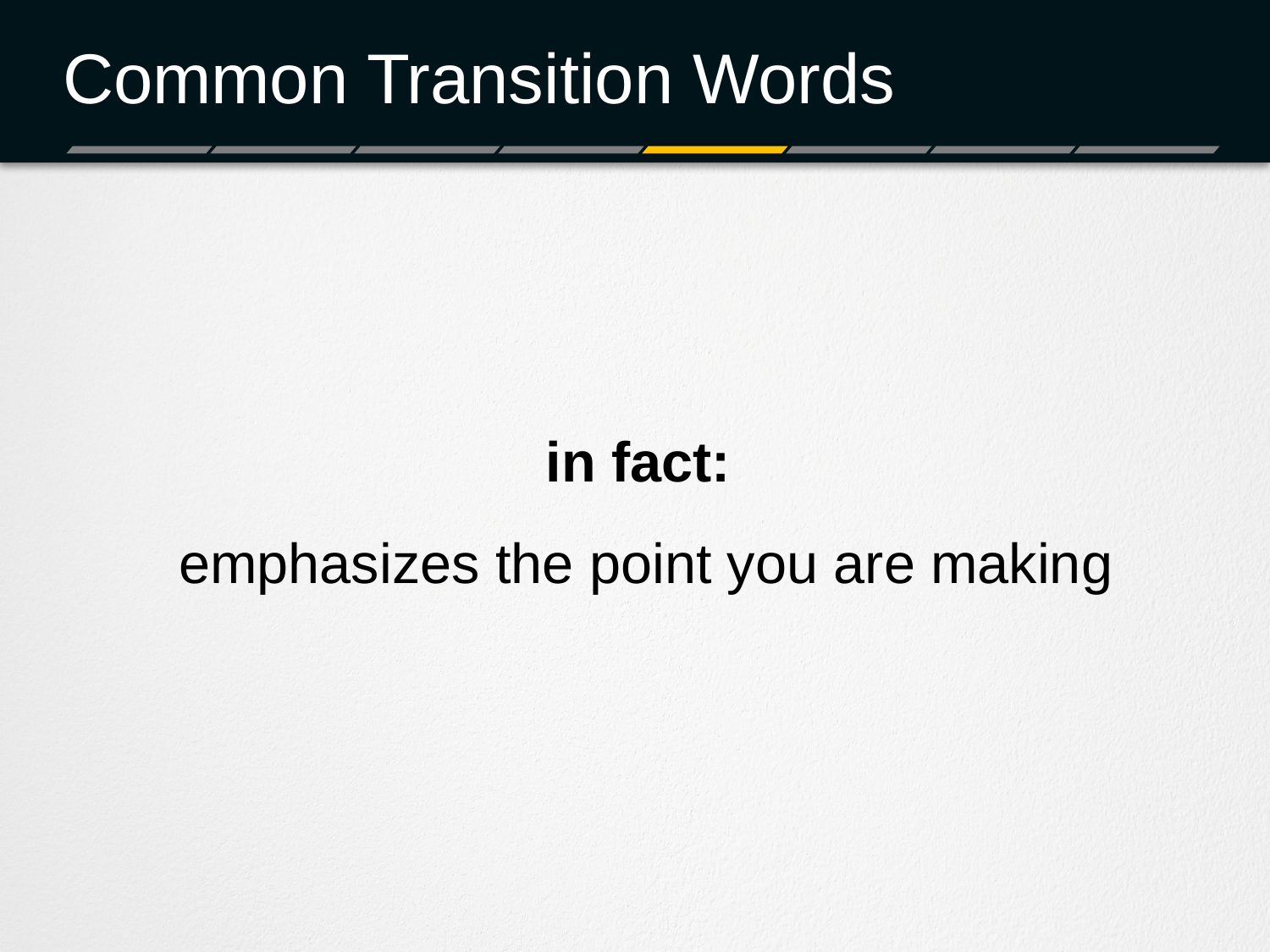

# Common Transition Words

in fact:
emphasizes the point you are making